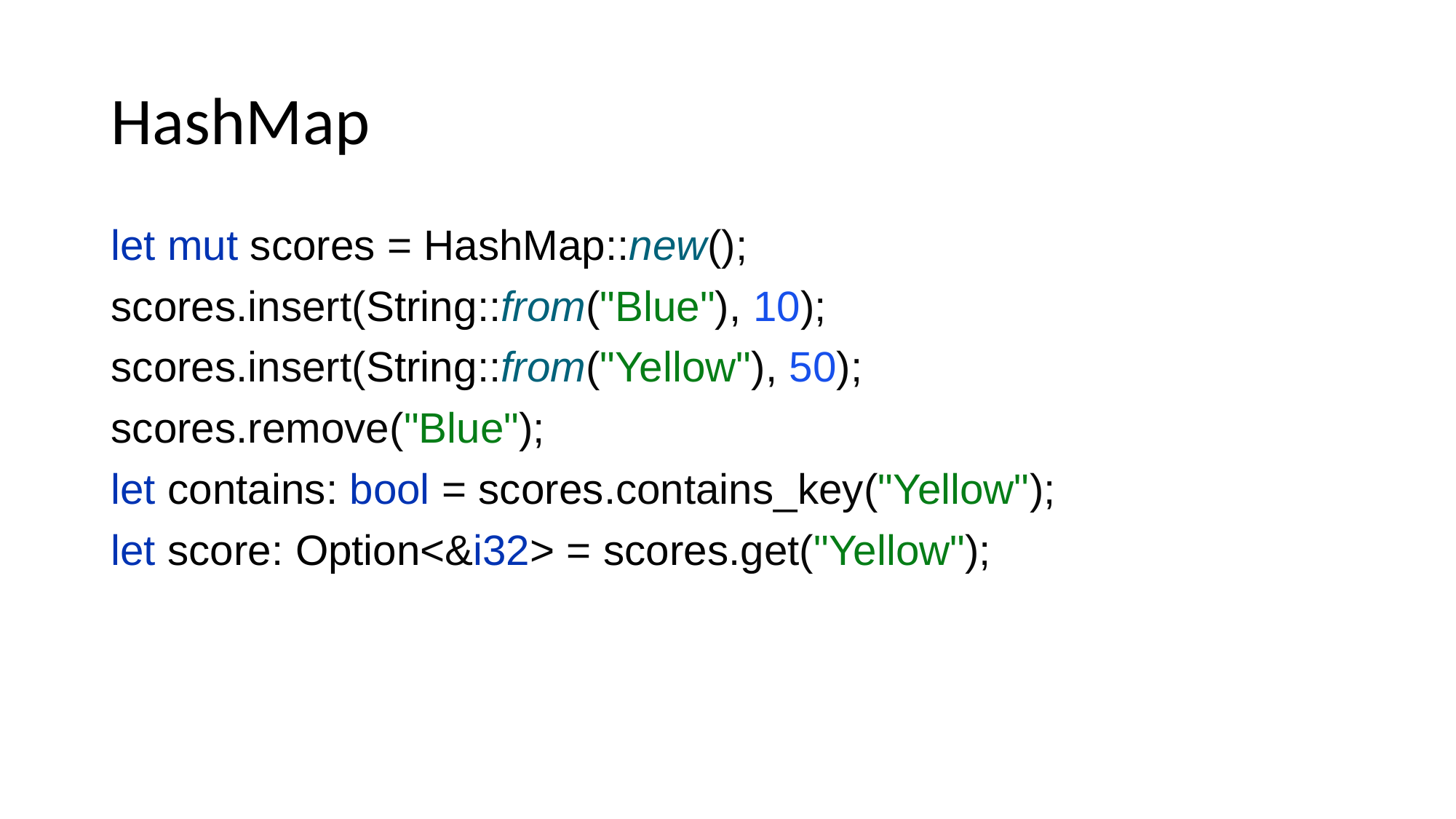

# HashMap
let mut scores = HashMap::new();
scores.insert(String::from("Blue"), 10);
scores.insert(String::from("Yellow"), 50);
scores.remove("Blue");
let contains: bool = scores.contains_key("Yellow");
let score: Option<&i32> = scores.get("Yellow");